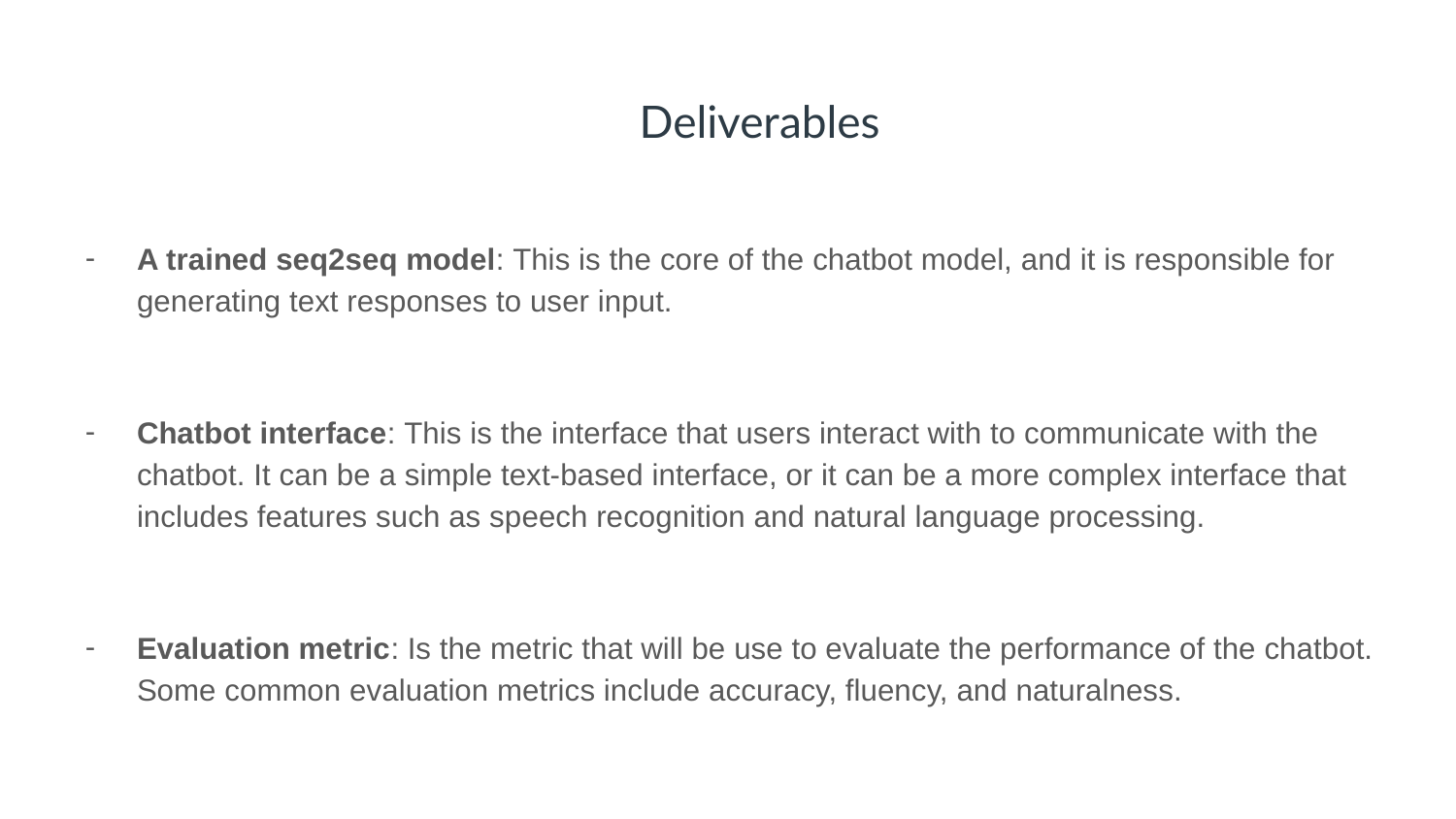

# Deliverables
A trained seq2seq model: This is the core of the chatbot model, and it is responsible for generating text responses to user input.

Chatbot interface: This is the interface that users interact with to communicate with the chatbot. It can be a simple text-based interface, or it can be a more complex interface that includes features such as speech recognition and natural language processing.

Evaluation metric: Is the metric that will be use to evaluate the performance of the chatbot. Some common evaluation metrics include accuracy, fluency, and naturalness.